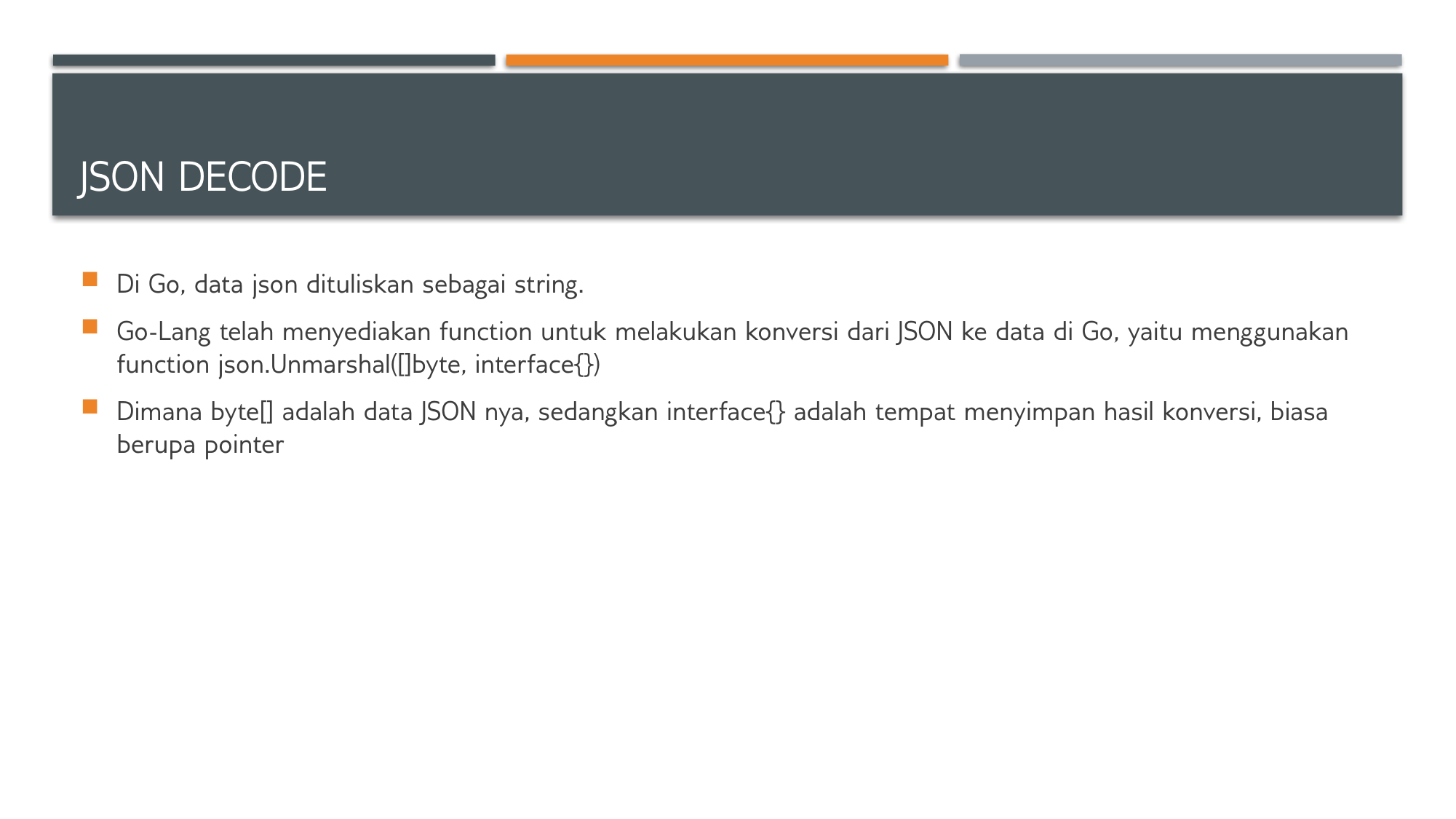

# JSON DECODE
Di Go, data json dituliskan sebagai string.
Go-Lang telah menyediakan function untuk melakukan konversi dari JSON ke data di Go, yaitu menggunakan function json.Unmarshal([]byte, interface{})
Dimana byte[] adalah data JSON nya, sedangkan interface{} adalah tempat menyimpan hasil konversi, biasa berupa pointer